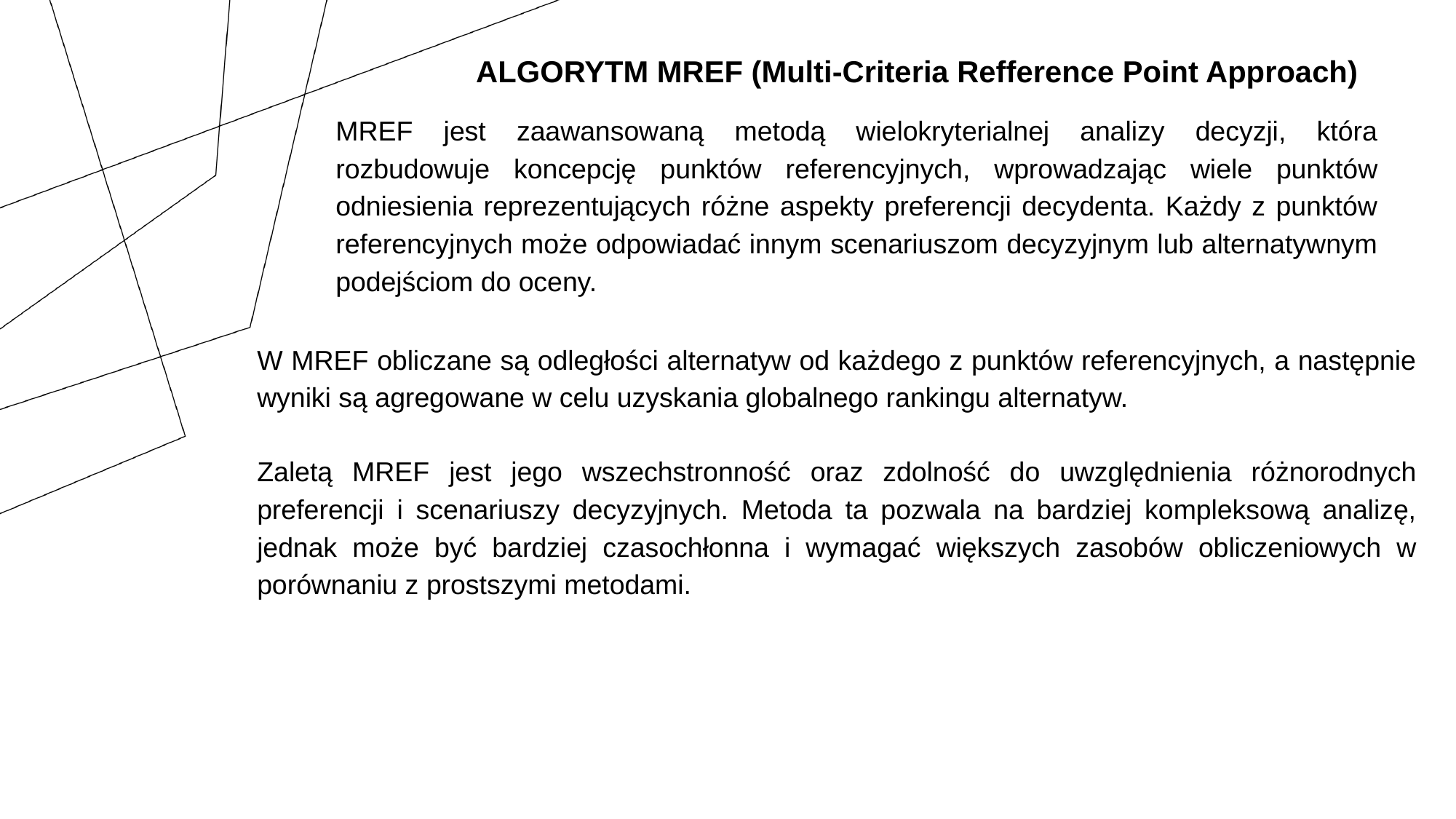

ALGORYTM MREF (Multi-Criteria Refference Point Approach)
MREF jest zaawansowaną metodą wielokryterialnej analizy decyzji, która rozbudowuje koncepcję punktów referencyjnych, wprowadzając wiele punktów odniesienia reprezentujących różne aspekty preferencji decydenta. Każdy z punktów referencyjnych może odpowiadać innym scenariuszom decyzyjnym lub alternatywnym podejściom do oceny.
W MREF obliczane są odległości alternatyw od każdego z punktów referencyjnych, a następnie wyniki są agregowane w celu uzyskania globalnego rankingu alternatyw.
Zaletą MREF jest jego wszechstronność oraz zdolność do uwzględnienia różnorodnych preferencji i scenariuszy decyzyjnych. Metoda ta pozwala na bardziej kompleksową analizę, jednak może być bardziej czasochłonna i wymagać większych zasobów obliczeniowych w porównaniu z prostszymi metodami.